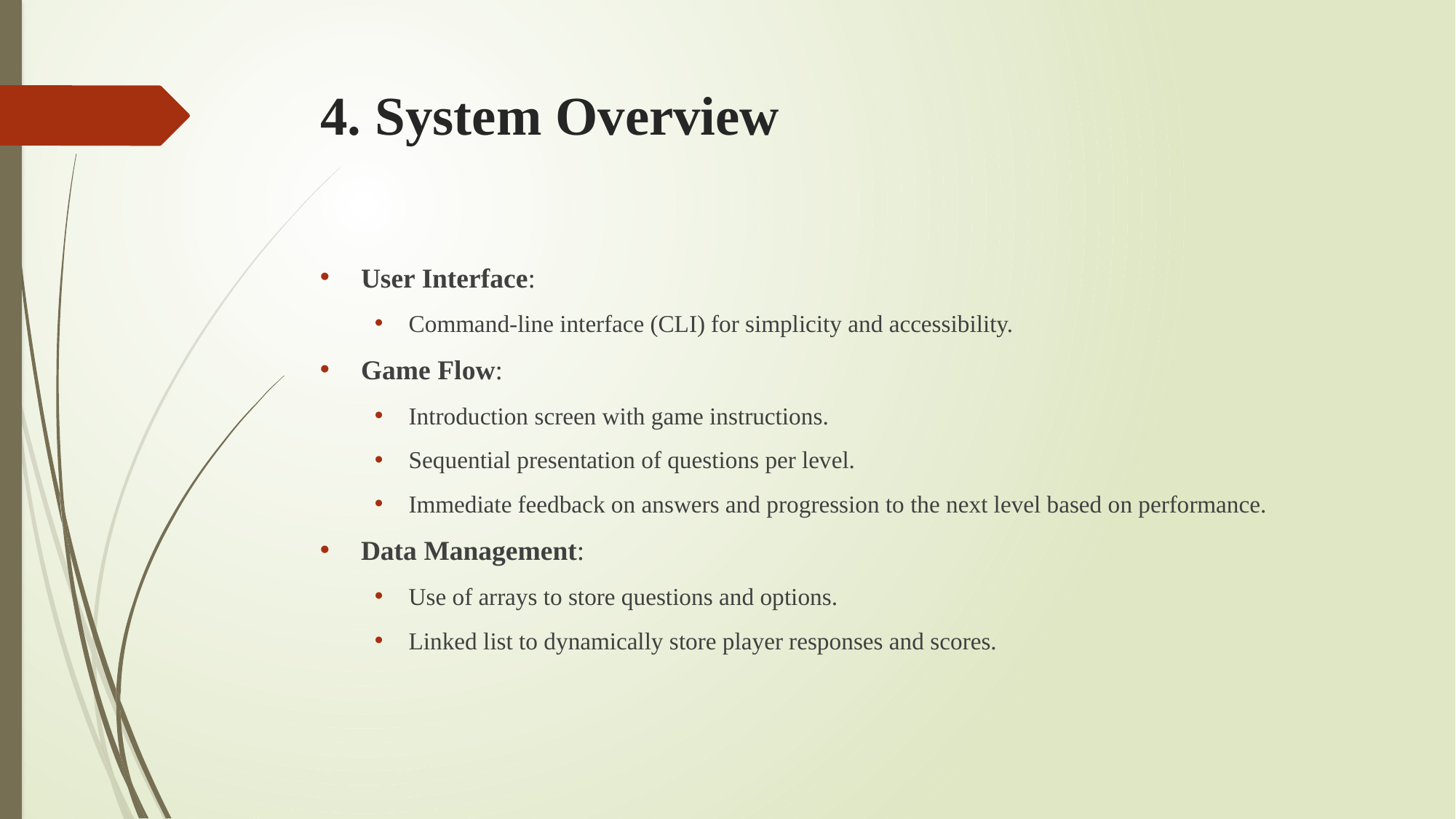

# 4. System Overview
User Interface:
Command-line interface (CLI) for simplicity and accessibility.
Game Flow:
Introduction screen with game instructions.
Sequential presentation of questions per level.
Immediate feedback on answers and progression to the next level based on performance.
Data Management:
Use of arrays to store questions and options.
Linked list to dynamically store player responses and scores.